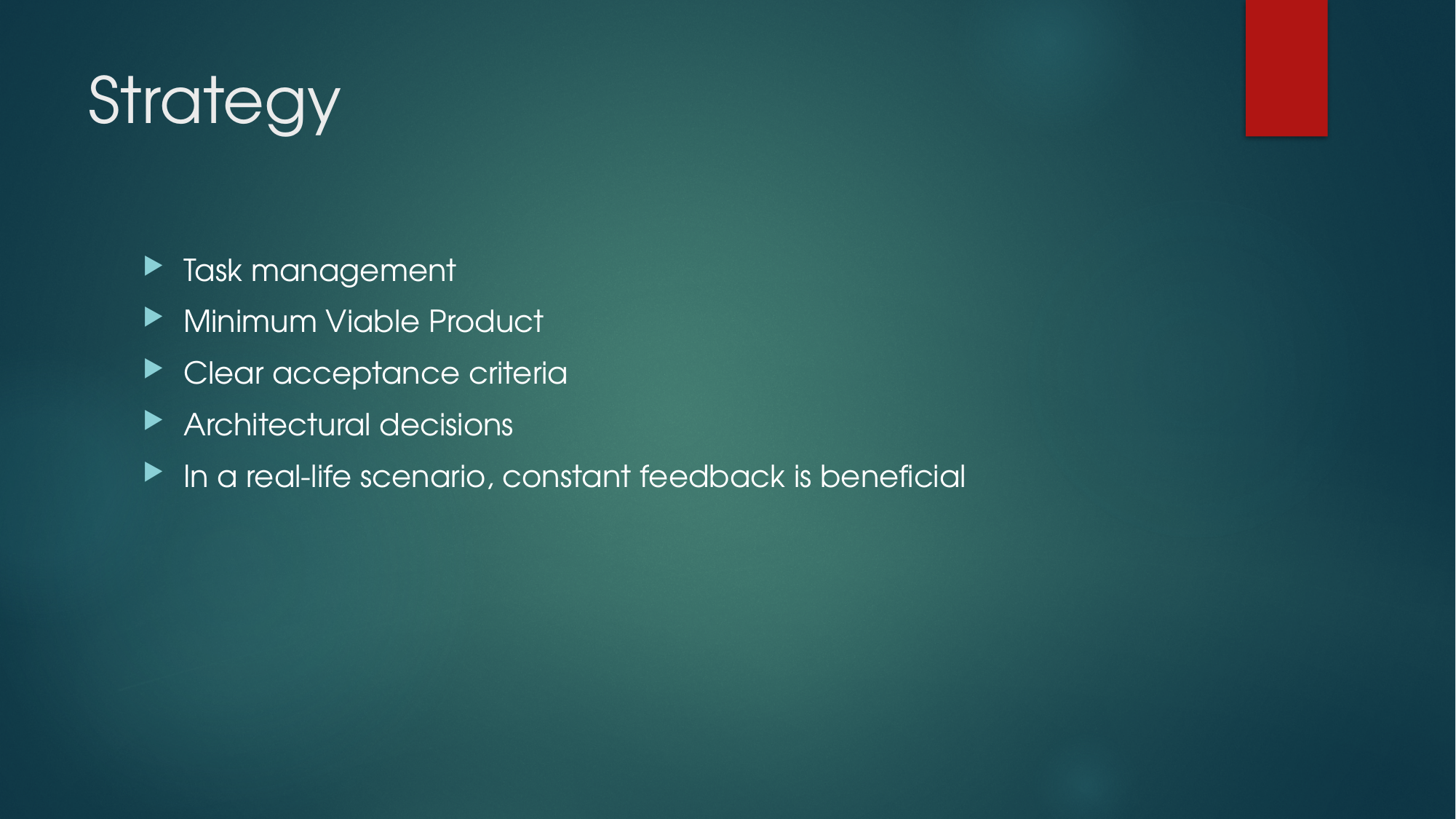

# Strategy
Task management
Minimum Viable Product
Clear acceptance criteria
Architectural decisions
In a real-life scenario, constant feedback is beneficial